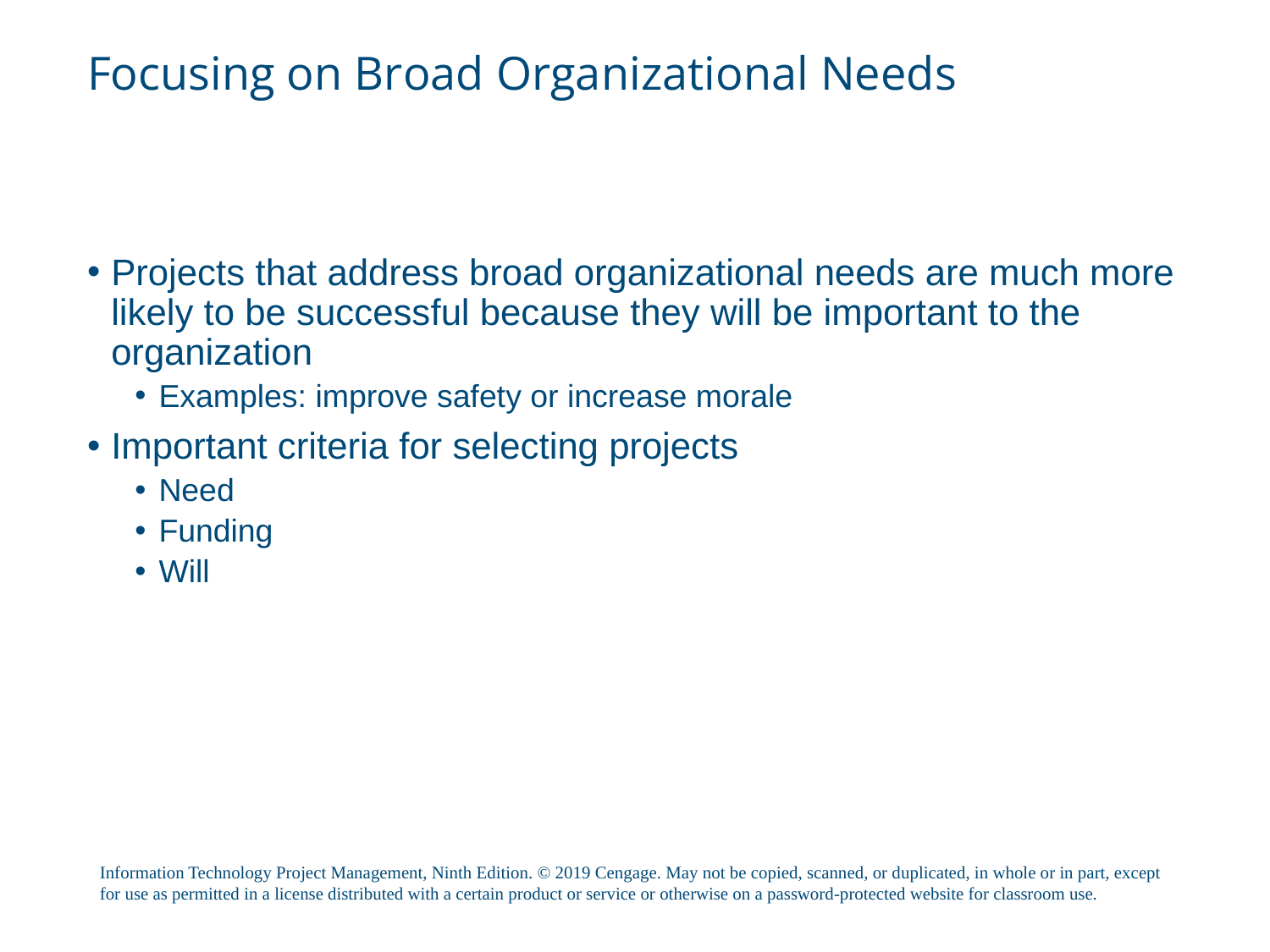

# Focusing on Broad Organizational Needs
Projects that address broad organizational needs are much more likely to be successful because they will be important to the organization
Examples: improve safety or increase morale
Important criteria for selecting projects
Need
Funding
Will
Information Technology Project Management, Ninth Edition. © 2019 Cengage. May not be copied, scanned, or duplicated, in whole or in part, except for use as permitted in a license distributed with a certain product or service or otherwise on a password-protected website for classroom use.